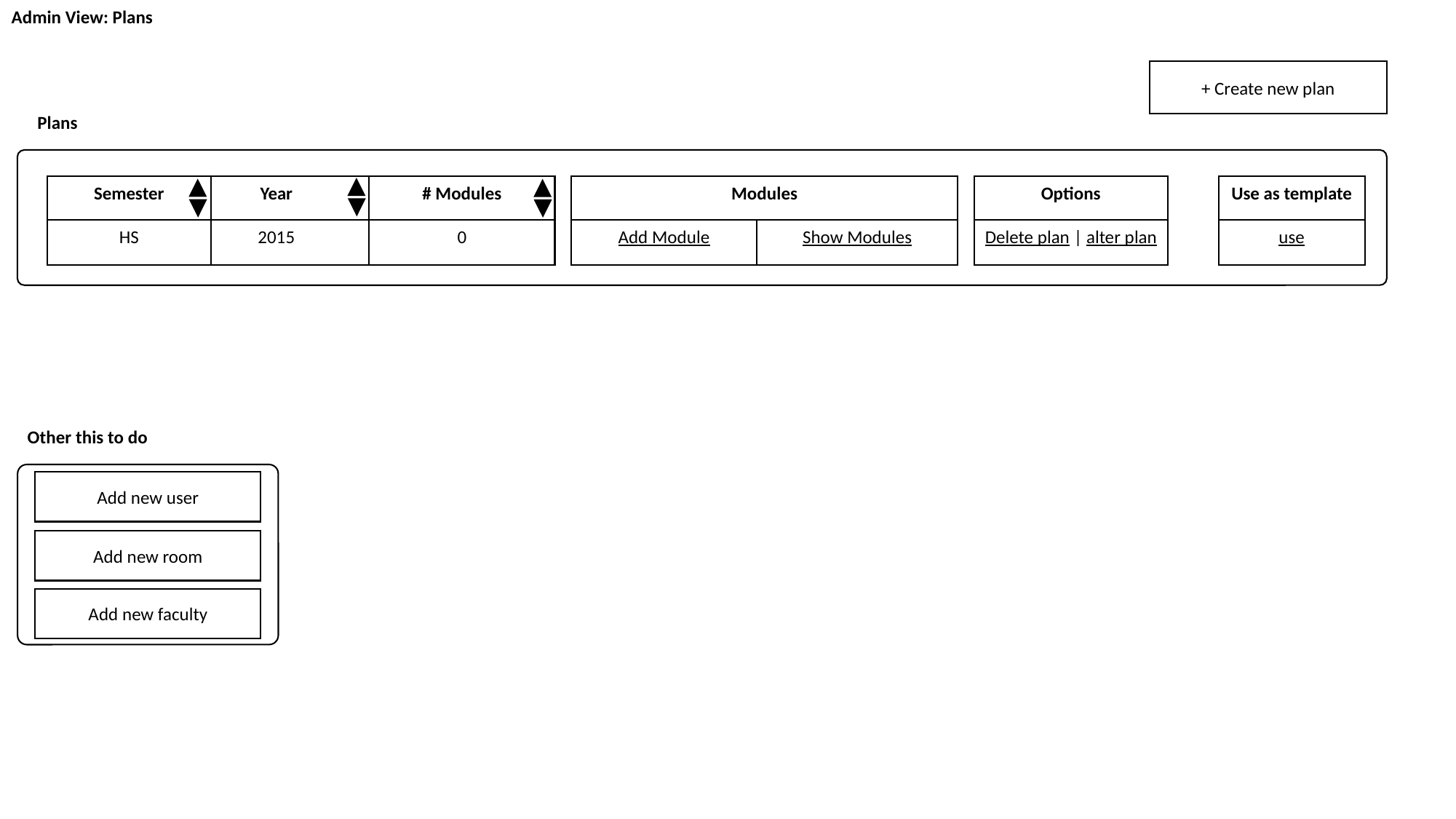

Admin View: Plans
+ Create new plan
Plans

Semester
Year
# Modules
Options
Modules
Use as template

HS
2015
0
Delete plan | alter plan
Add Module
Show Modules
use
Other this to do

Add new user
Add new room
Add new faculty